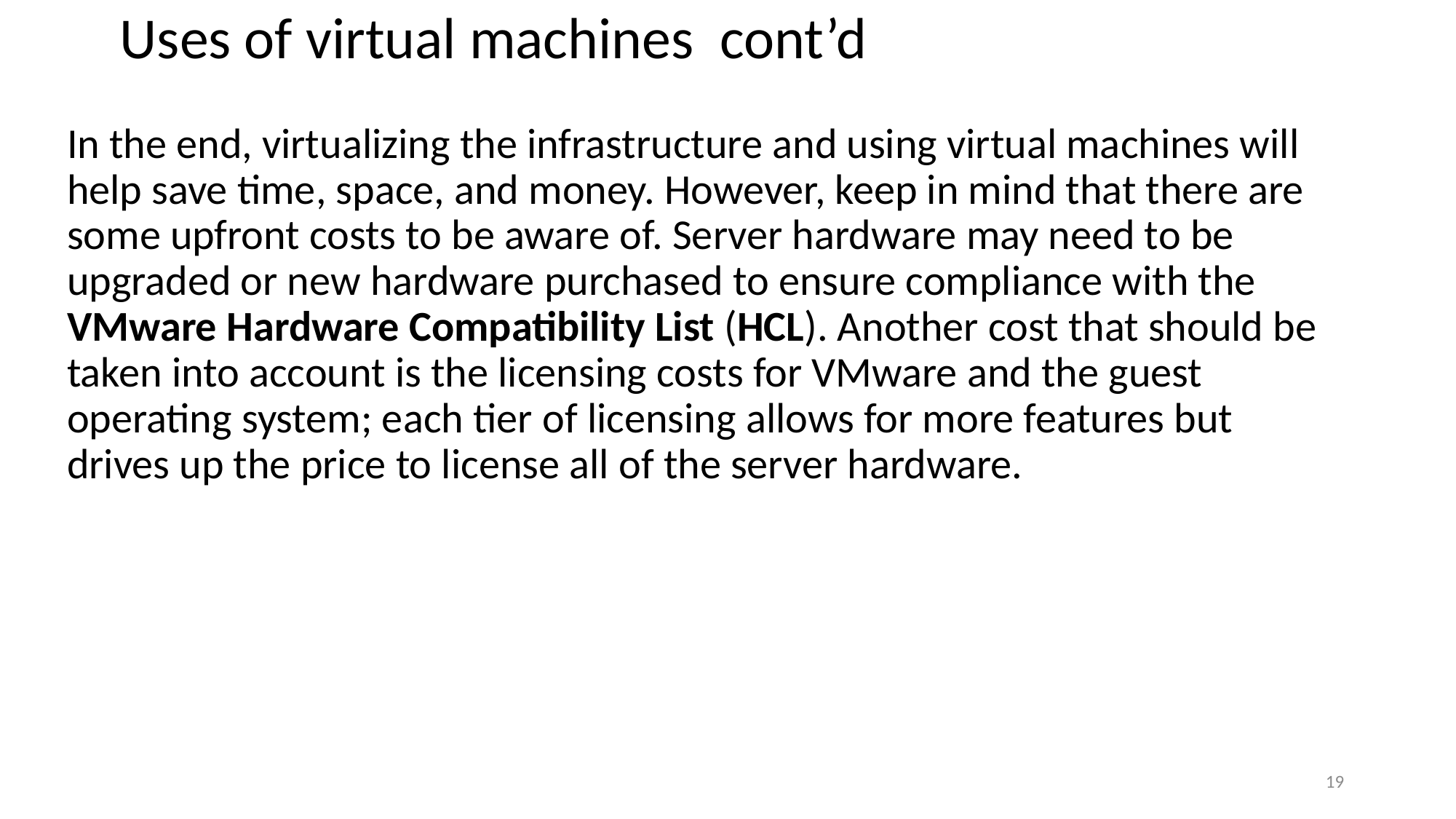

# Uses of virtual machines  cont’d
In the end, virtualizing the infrastructure and using virtual machines will help save time, space, and money. However, keep in mind that there are some upfront costs to be aware of. Server hardware may need to be upgraded or new hardware purchased to ensure compliance with the VMware Hardware Compatibility List (HCL). Another cost that should be taken into account is the licensing costs for VMware and the guest operating system; each tier of licensing allows for more features but drives up the price to license all of the server hardware.
19